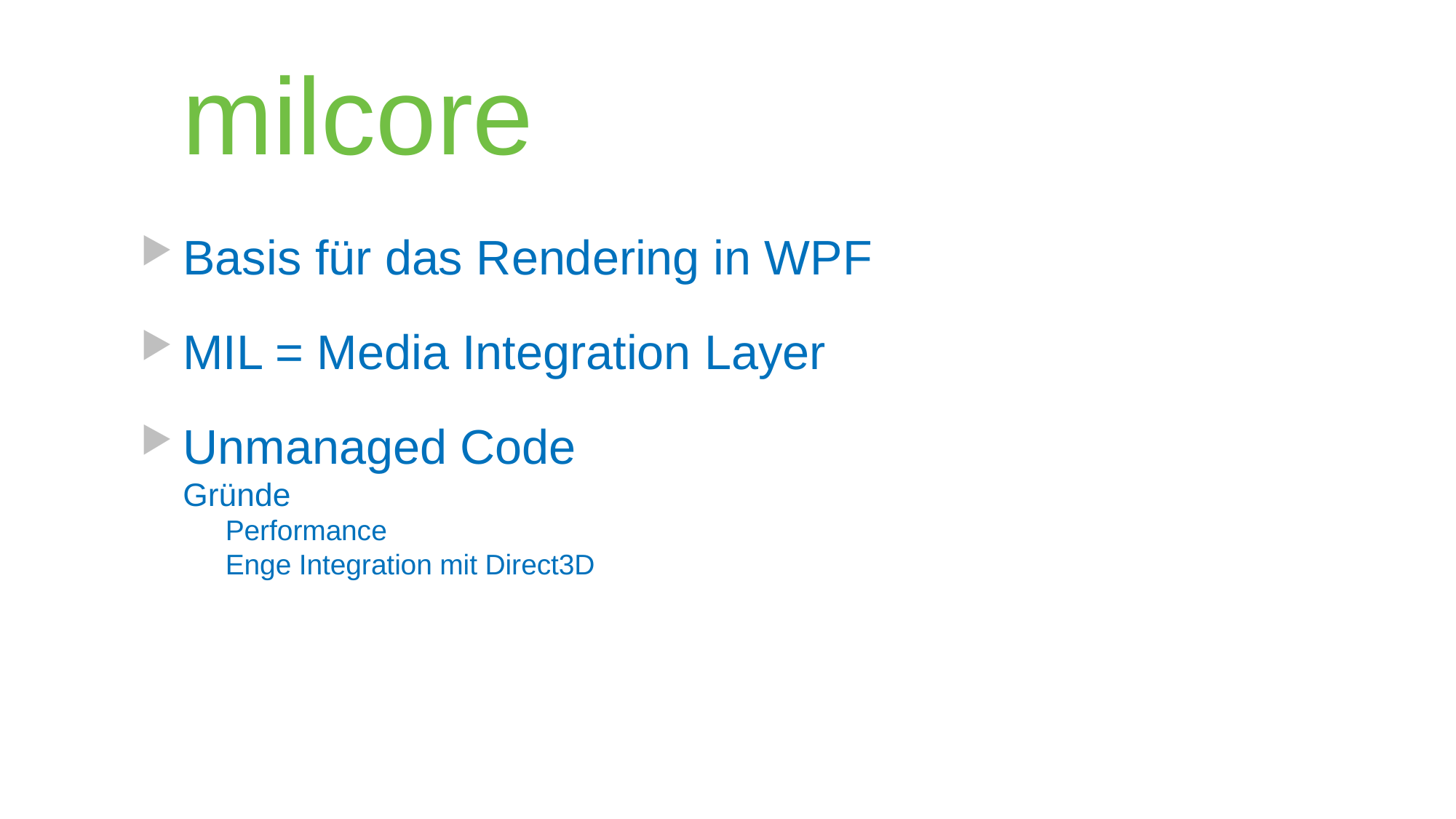

# milcore

Basis für das Rendering in WPF
MIL = Media Integration Layer
Unmanaged Code
Gründe
Performance
Enge Integration mit Direct3D